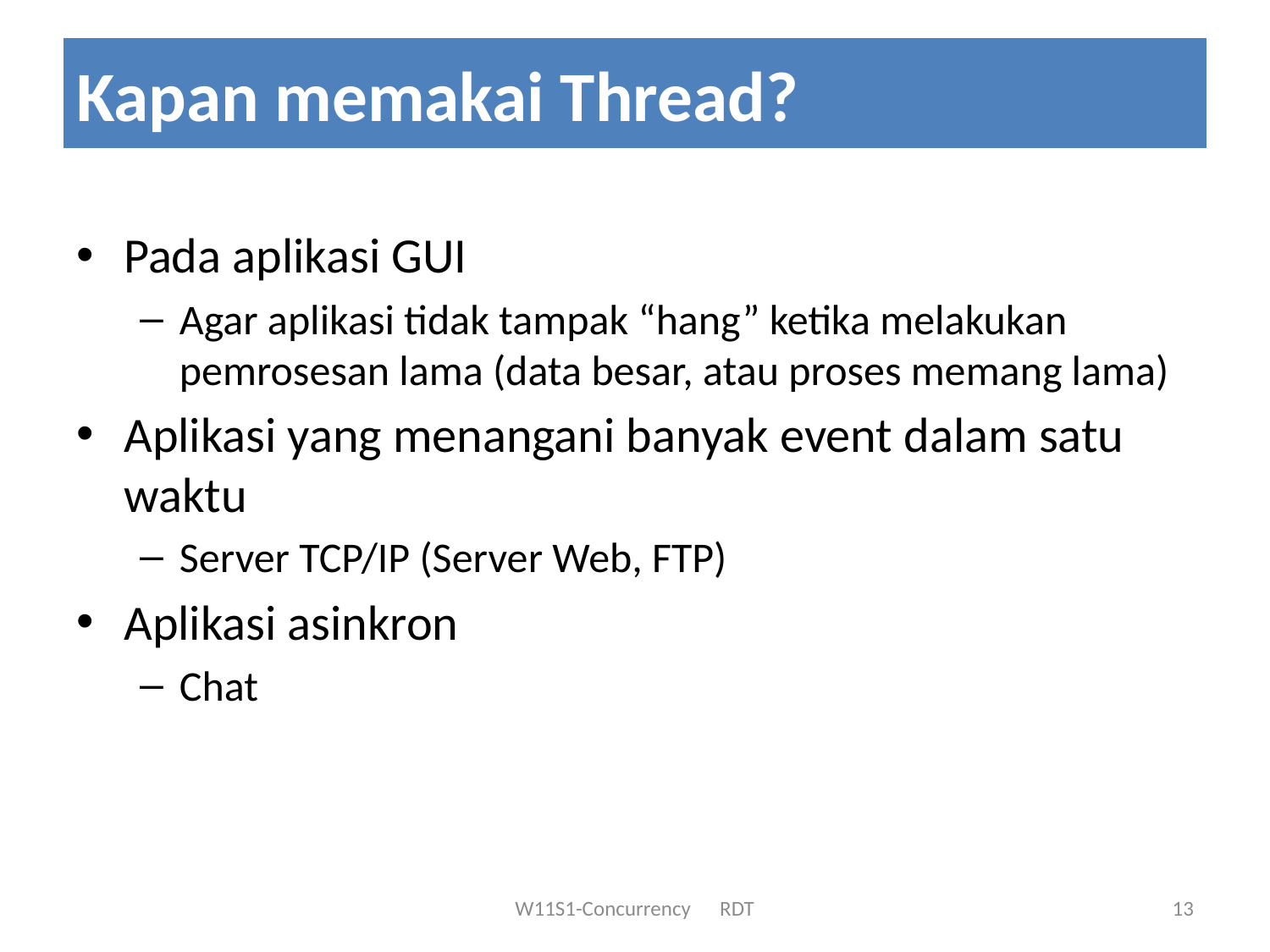

# Kapan memakai Thread?
Pada aplikasi GUI
Agar aplikasi tidak tampak “hang” ketika melakukan pemrosesan lama (data besar, atau proses memang lama)
Aplikasi yang menangani banyak event dalam satu waktu
Server TCP/IP (Server Web, FTP)
Aplikasi asinkron
Chat

13
W11S1-Concurrency      RDT